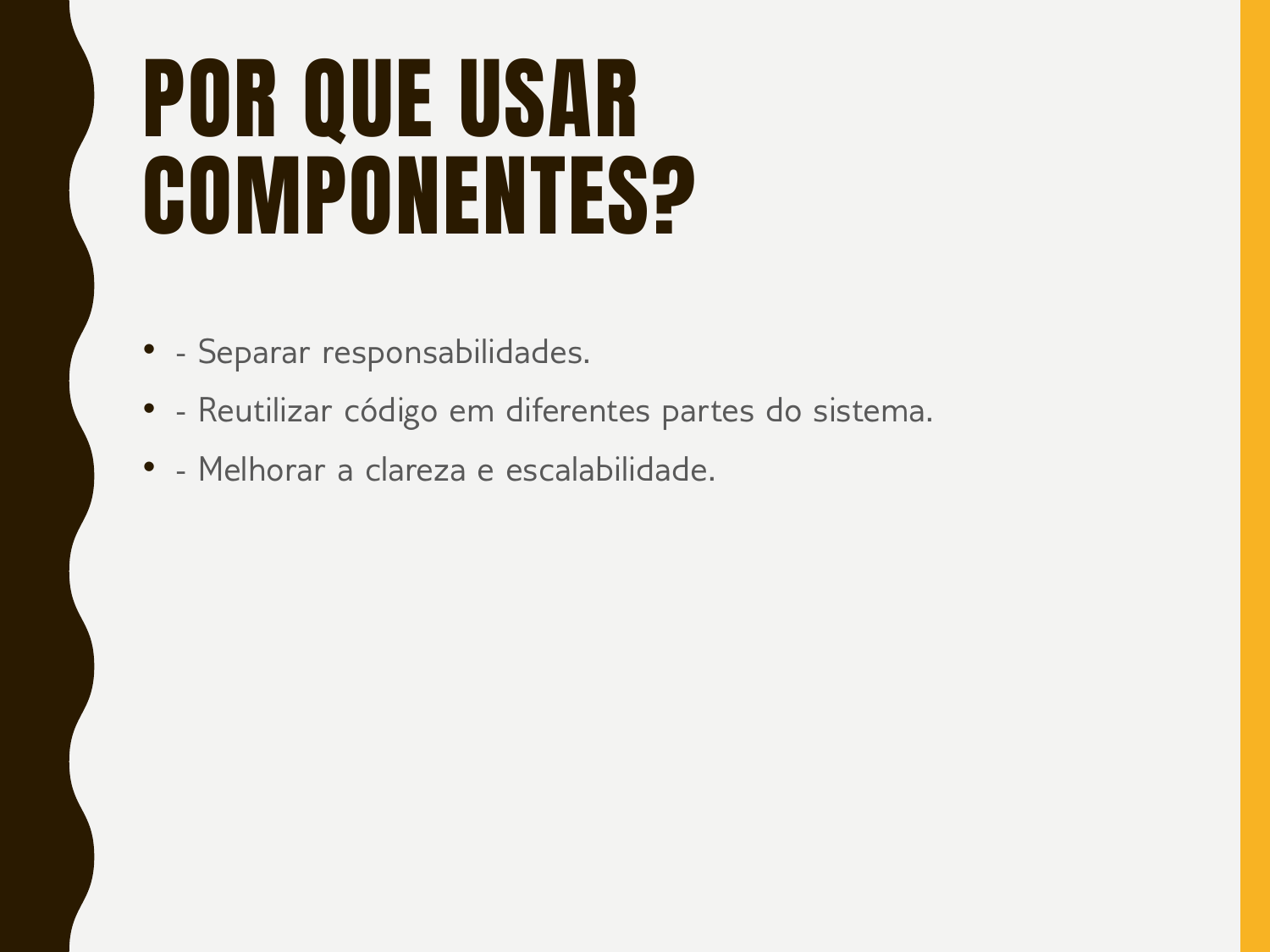

# Por que usar componentes?
- Separar responsabilidades.
- Reutilizar código em diferentes partes do sistema.
- Melhorar a clareza e escalabilidade.